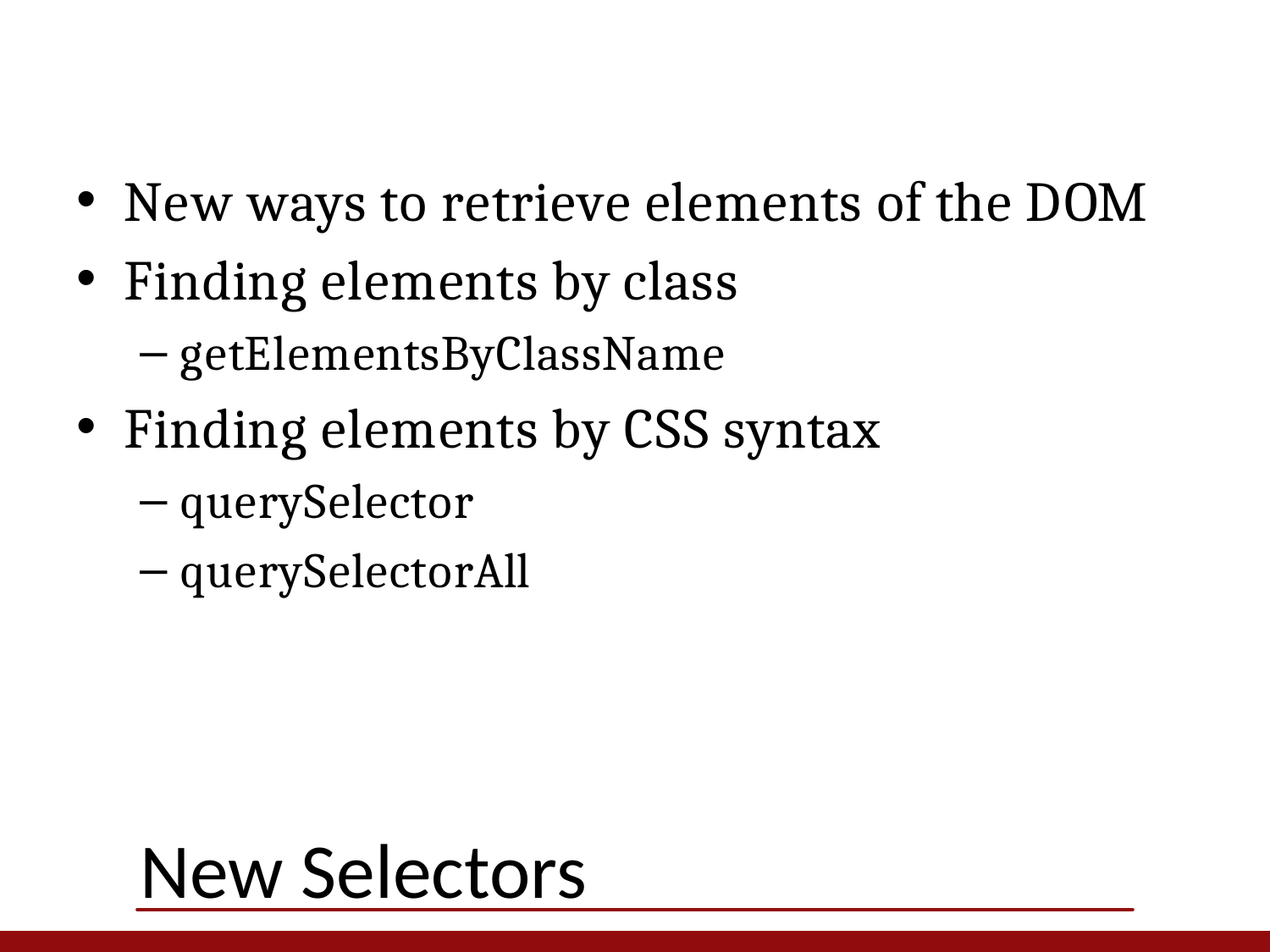

New ways to retrieve elements of the DOM
Finding elements by class
getElementsByClassName
Finding elements by CSS syntax
querySelector
querySelectorAll
# New Selectors